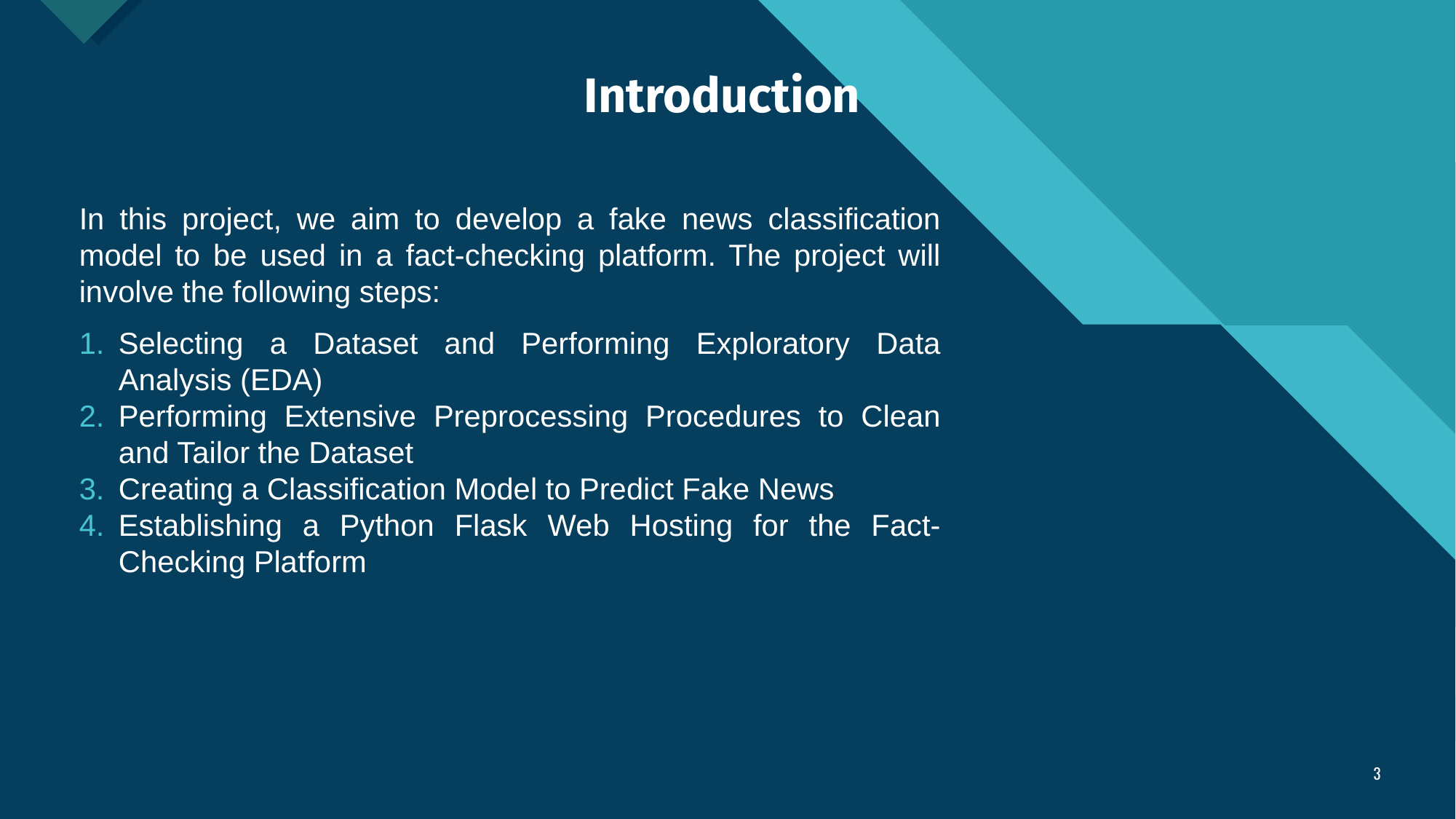

# Introduction
In this project, we aim to develop a fake news classification model to be used in a fact-checking platform. The project will involve the following steps:
Selecting a Dataset and Performing Exploratory Data Analysis (EDA)
Performing Extensive Preprocessing Procedures to Clean and Tailor the Dataset
Creating a Classification Model to Predict Fake News
Establishing a Python Flask Web Hosting for the Fact-Checking Platform

3